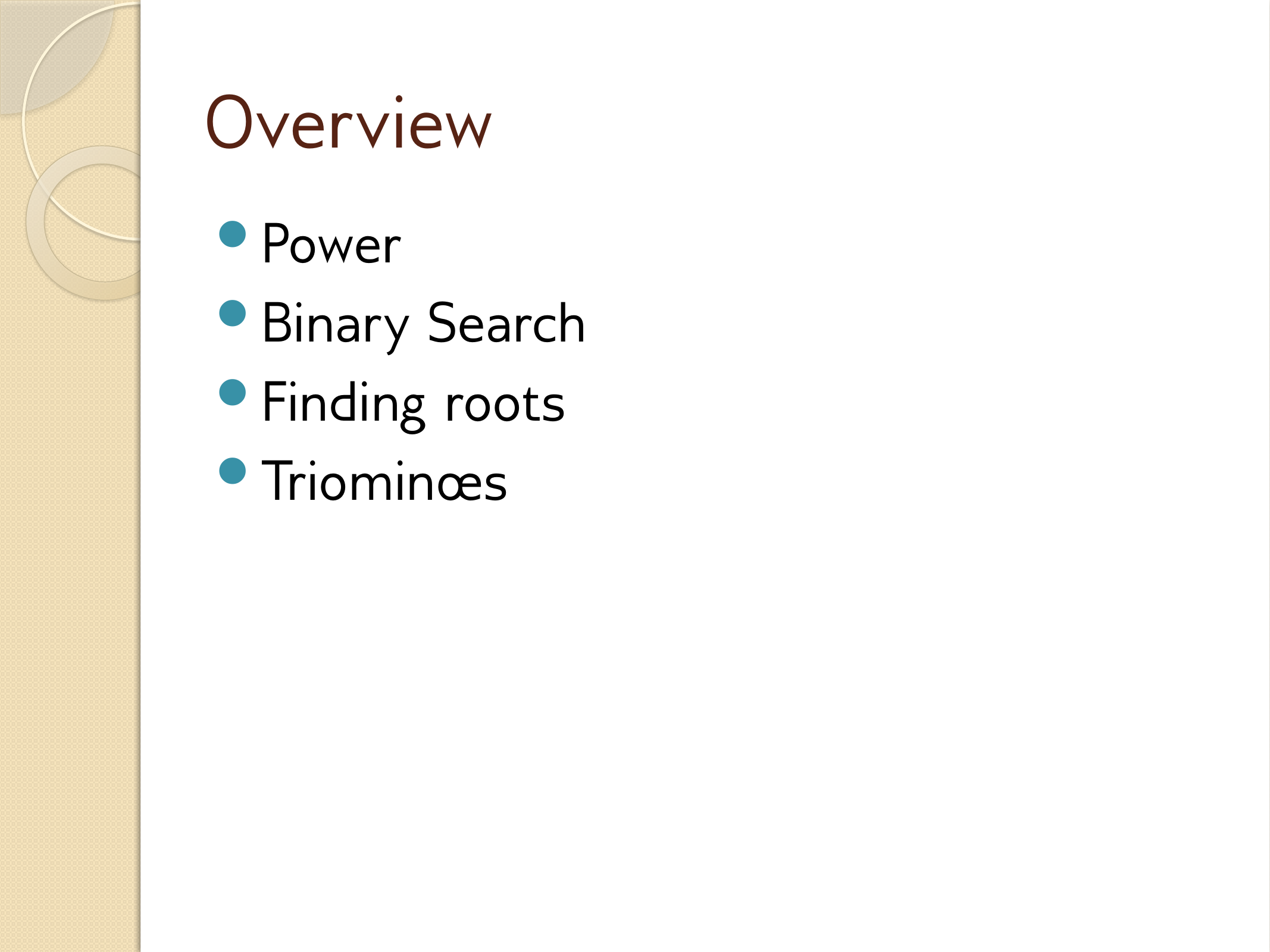

# Overview
Power
Binary Search
Finding roots
Triominoes